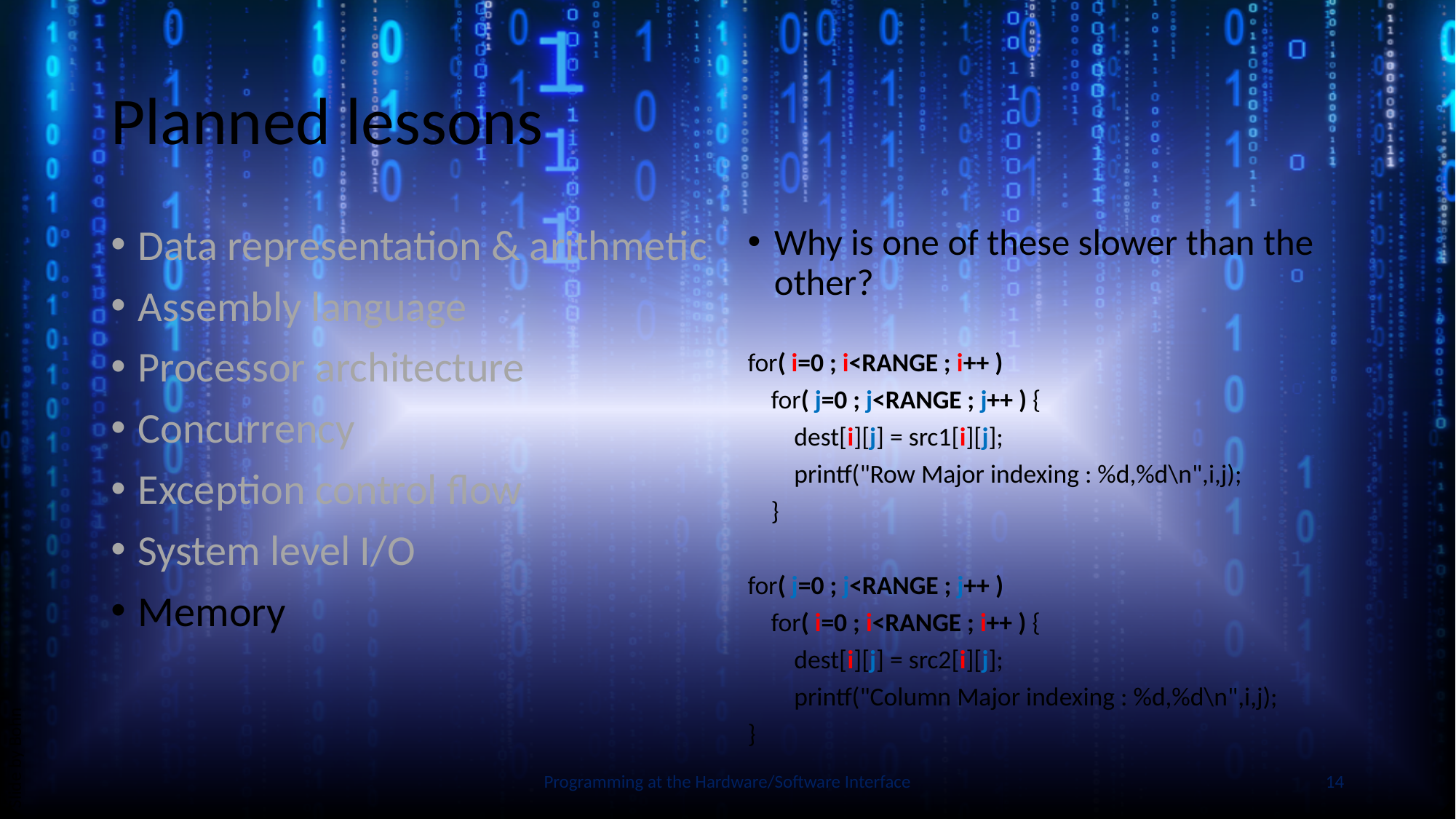

# Planned lessons
Data representation & arithmetic
Assembly language
Processor architecture
Concurrency
Exception control flow
System level I/O
Memory
Why is one of these slower than the other?

for( i=0 ; i<RANGE ; i++ )
    for( j=0 ; j<RANGE ; j++ ) {
        dest[i][j] = src1[i][j];
        printf("Row Major indexing : %d,%d\n",i,j);
    }

for( j=0 ; j<RANGE ; j++ )
    for( i=0 ; i<RANGE ; i++ ) {
        dest[i][j] = src2[i][j];
        printf("Column Major indexing : %d,%d\n",i,j);
}
Slide by Bohn
Programming at the Hardware/Software Interface
14